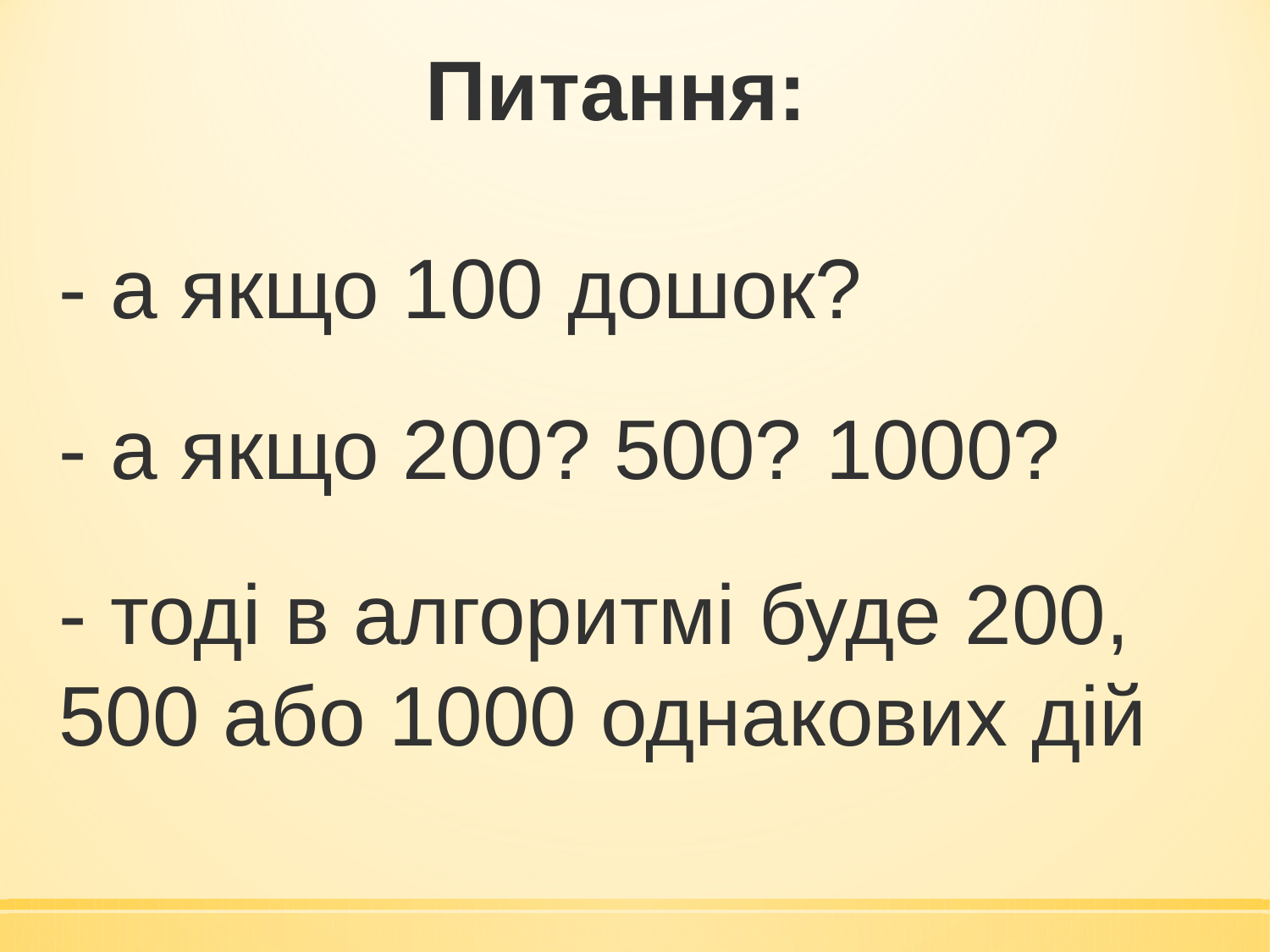

Питання:
- а якщо 100 дошок?
- а якщо 200? 500? 1000?
- тоді в алгоритмі буде 200, 500 або 1000 однакових дій